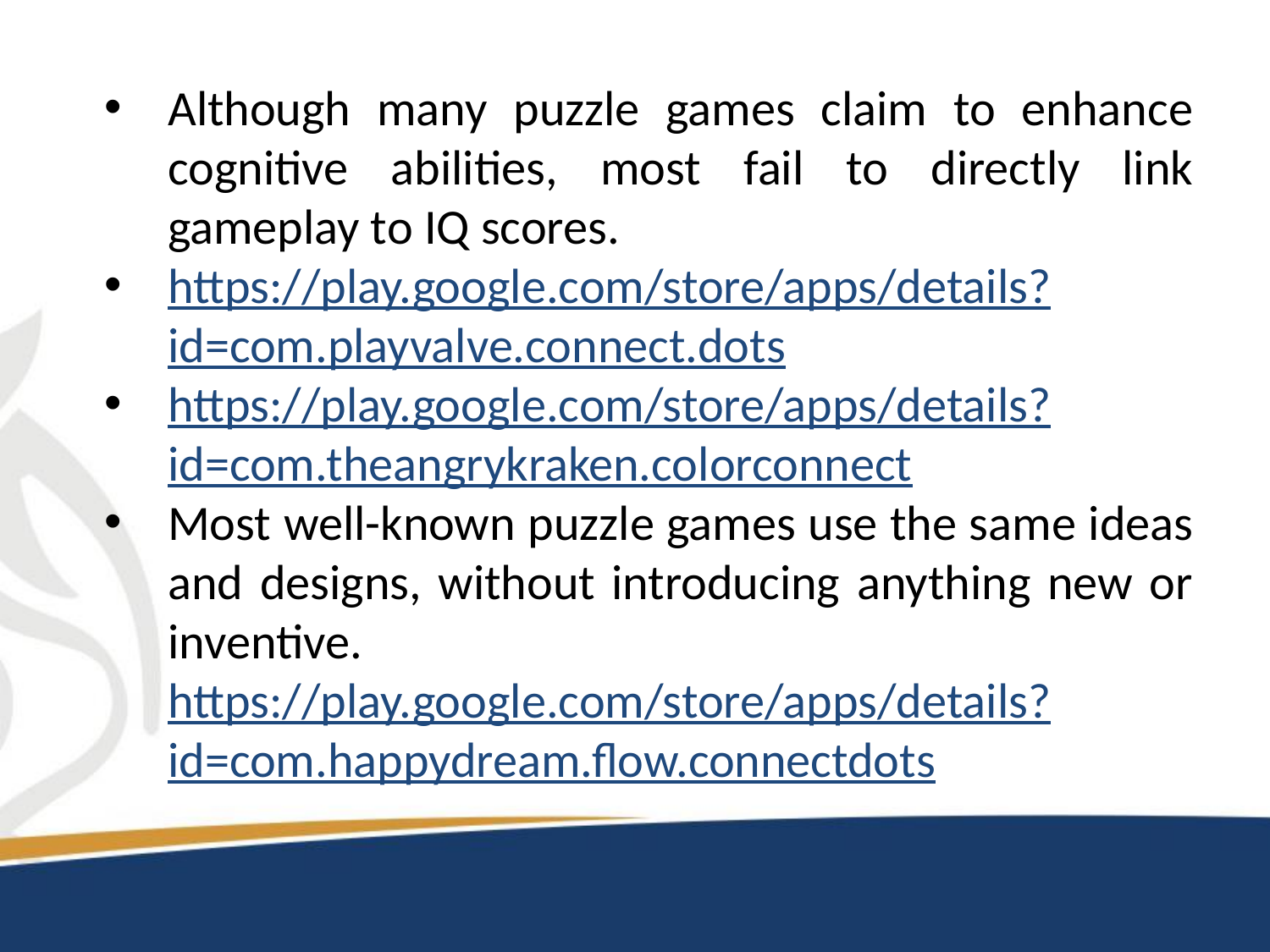

Although many puzzle games claim to enhance cognitive abilities, most fail to directly link gameplay to IQ scores.
https://play.google.com/store/apps/details?id=com.playvalve.connect.dots
https://play.google.com/store/apps/details?id=com.theangrykraken.colorconnect
Most well-known puzzle games use the same ideas and designs, without introducing anything new or inventive. https://play.google.com/store/apps/details?id=com.happydream.flow.connectdots